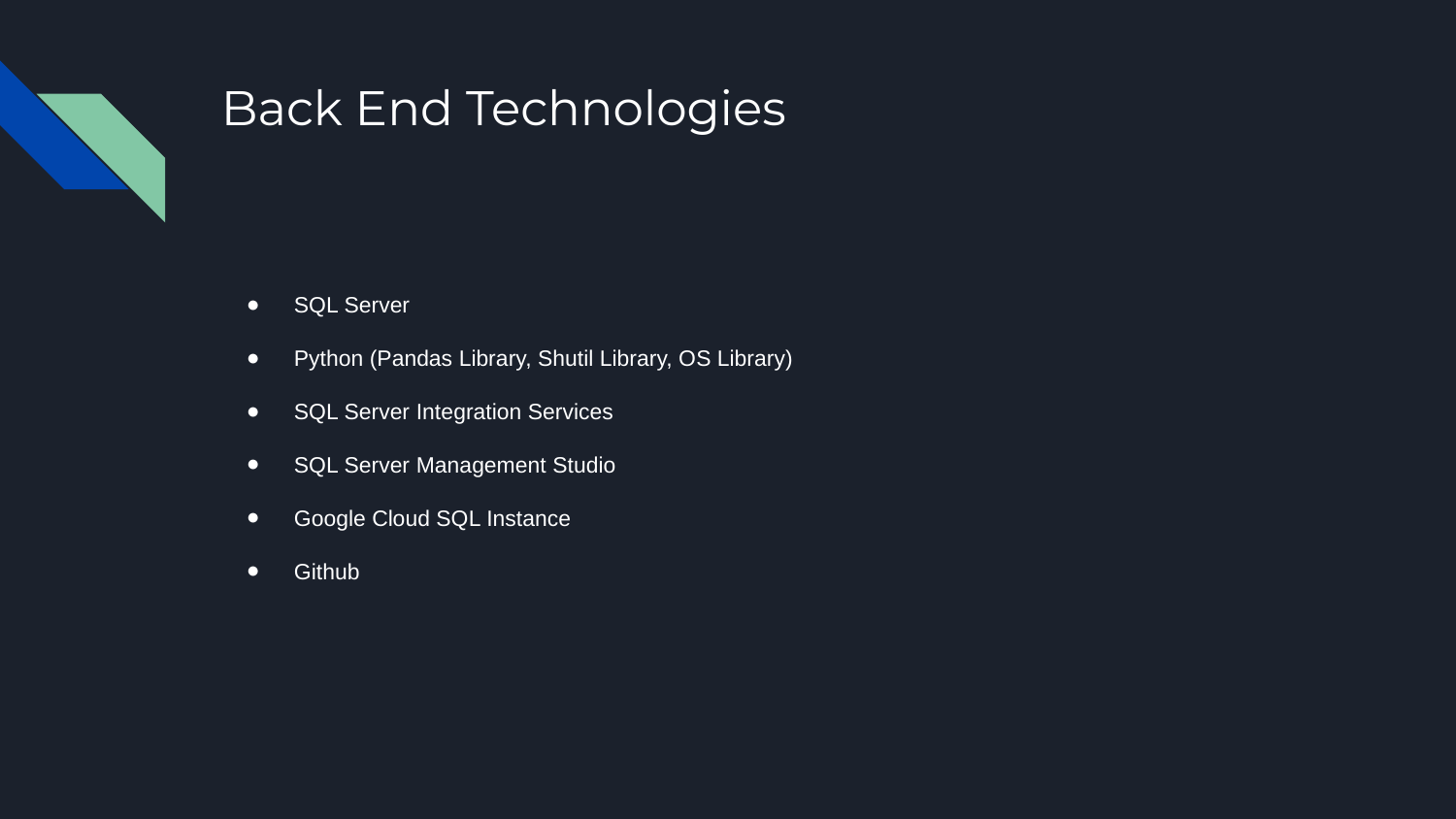

# Back End Technologies
SQL Server
Python (Pandas Library, Shutil Library, OS Library)
SQL Server Integration Services
SQL Server Management Studio
Google Cloud SQL Instance
Github